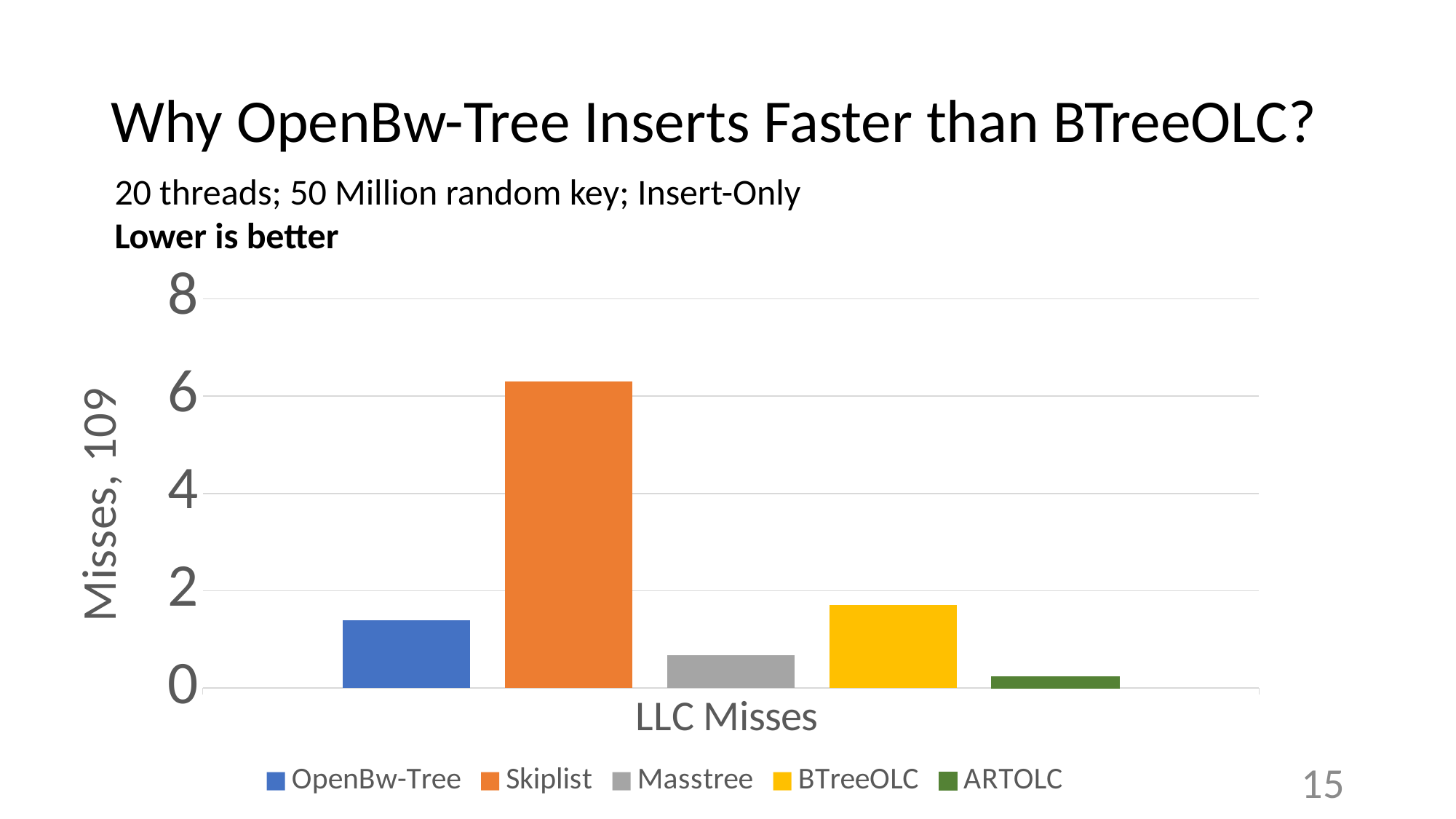

# Why OpenBw-Tree Inserts Faster than BTreeOLC?
20 threads; 50 Million random key; Insert-Only
Lower is better

### Chart

| Category | OpenBw-Tree | Skiplist | Masstree | BTreeOLC | ARTOLC |
|---|---|---|---|---|---|
| LLC Misses  | 1.4 | 6.3 | 0.68 | 1.7 | 0.24 |
15